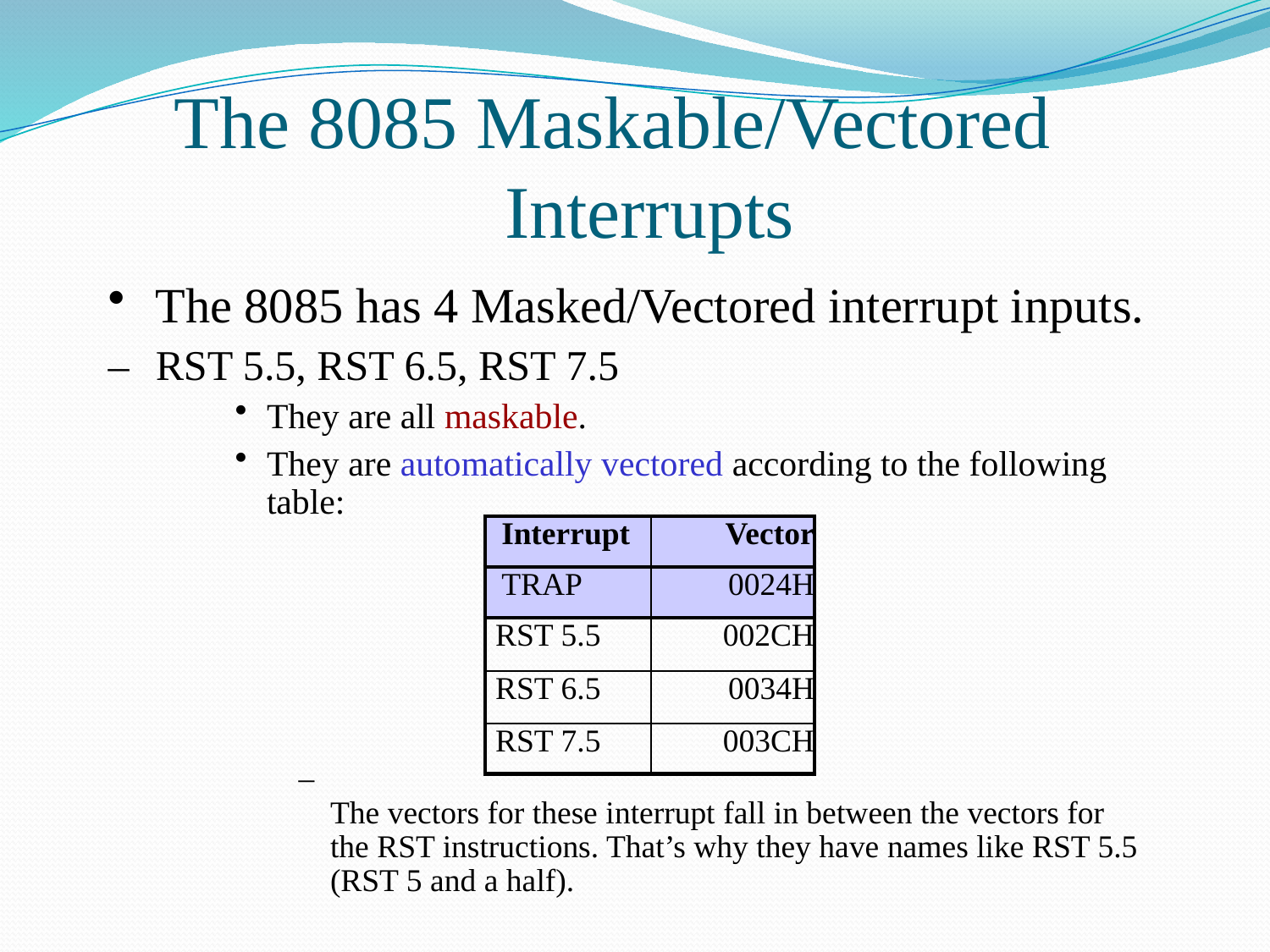

# The 8085 Maskable/Vectored Interrupts
The 8085 has 4 Masked/Vectored interrupt inputs.
–	RST 5.5, RST 6.5, RST 7.5
They are all maskable.
They are automatically vectored according to the following table:
| Interrupt | Vector |
| --- | --- |
| TRAP | 0024H |
| RST 5.5 | 002CH |
| RST 6.5 | 0034H |
| RST 7.5 | 003CH |
–
	The vectors for these interrupt fall in between the vectors for the RST instructions. That’s why they have names like RST 5.5 (RST 5 and a half).